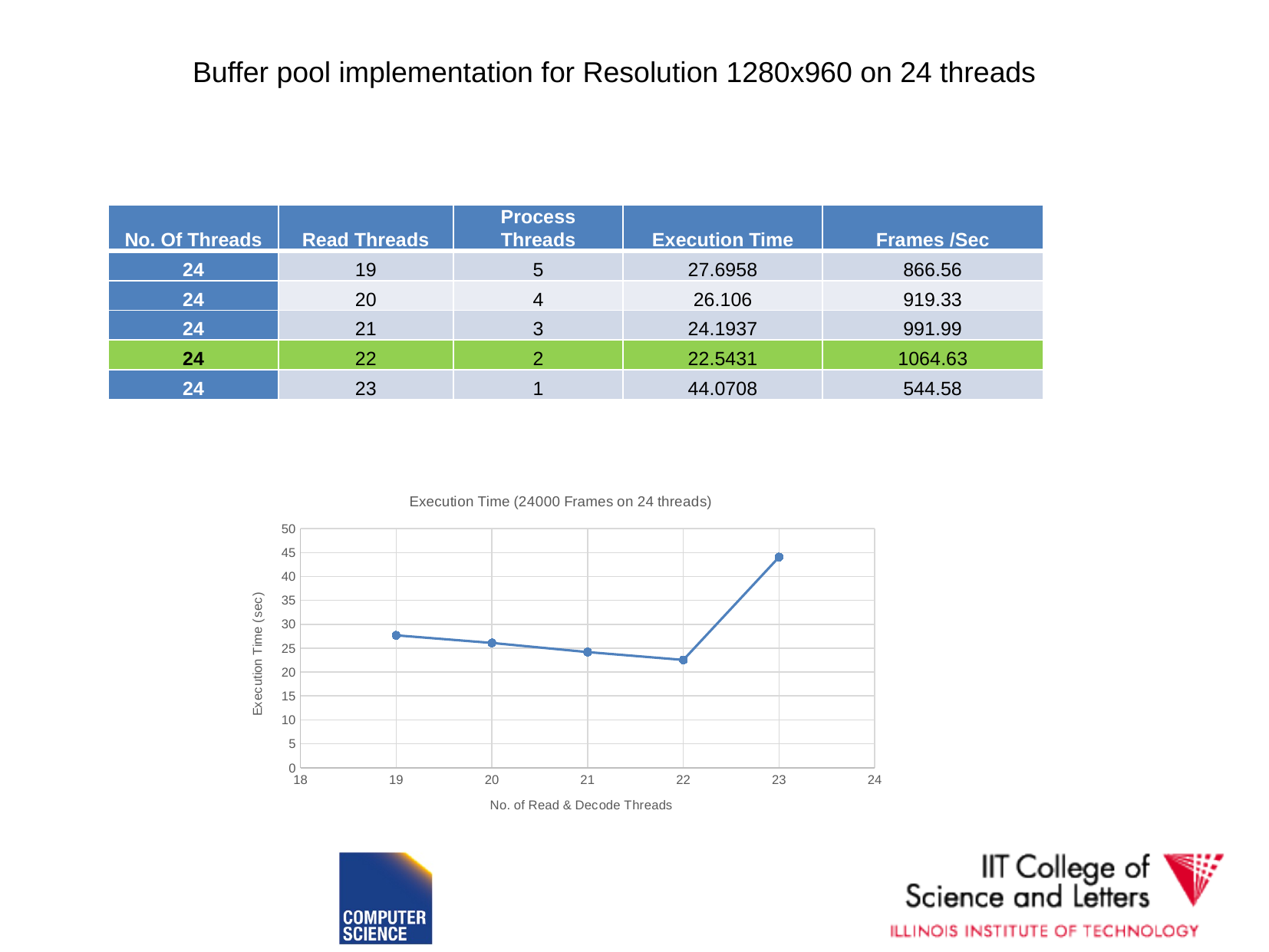

Buffer pool implementation for Resolution 1280x960 on 24 threads
| No. Of Threads | Read Threads | Process Threads | Execution Time | Frames /Sec |
| --- | --- | --- | --- | --- |
| 24 | 19 | 5 | 27.6958 | 866.56 |
| 24 | 20 | 4 | 26.106 | 919.33 |
| 24 | 21 | 3 | 24.1937 | 991.99 |
| 24 | 22 | 2 | 22.5431 | 1064.63 |
| 24 | 23 | 1 | 44.0708 | 544.58 |

### Chart: Execution Time (24000 Frames on 24 threads)

| Category | Execution Time (1000 Frames / threads) |
|---|---|